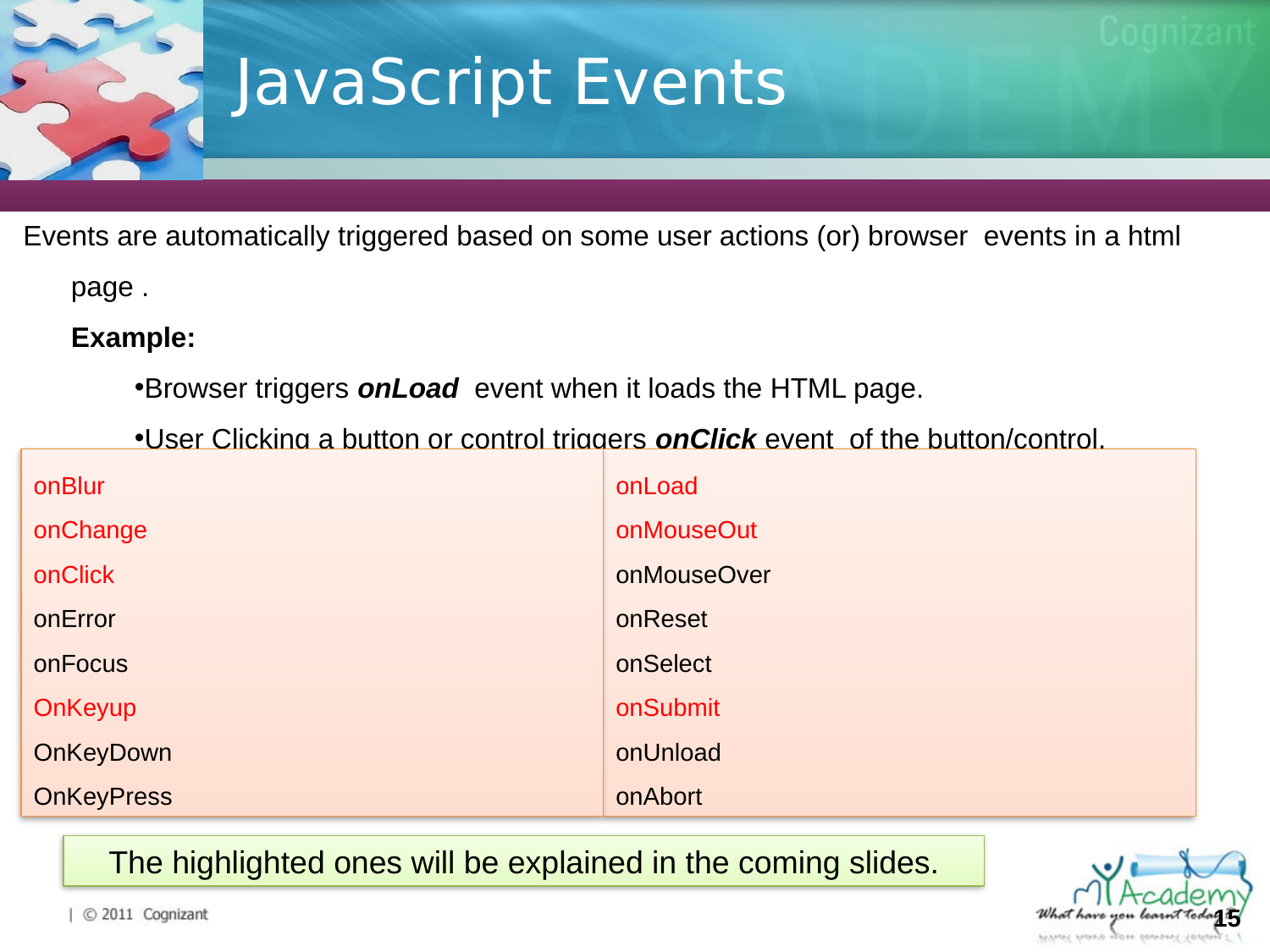

# JavaScript Events
Events are automatically triggered based on some user actions (or) browser  events in a html page .
	Example:
Browser triggers onLoad  event when it loads the HTML page.
User Clicking a button or control triggers onClick event  of the button/control.
Following are JavaScript pre-defined events:

onBlur
onChange
onClick
onError
onFocus
OnKeyup
OnKeyDown
OnKeyPress
onLoad
onMouseOut
onMouseOver
onReset
onSelect
onSubmit
onUnload
onAbort

The highlighted ones will be explained in the coming slides.
15